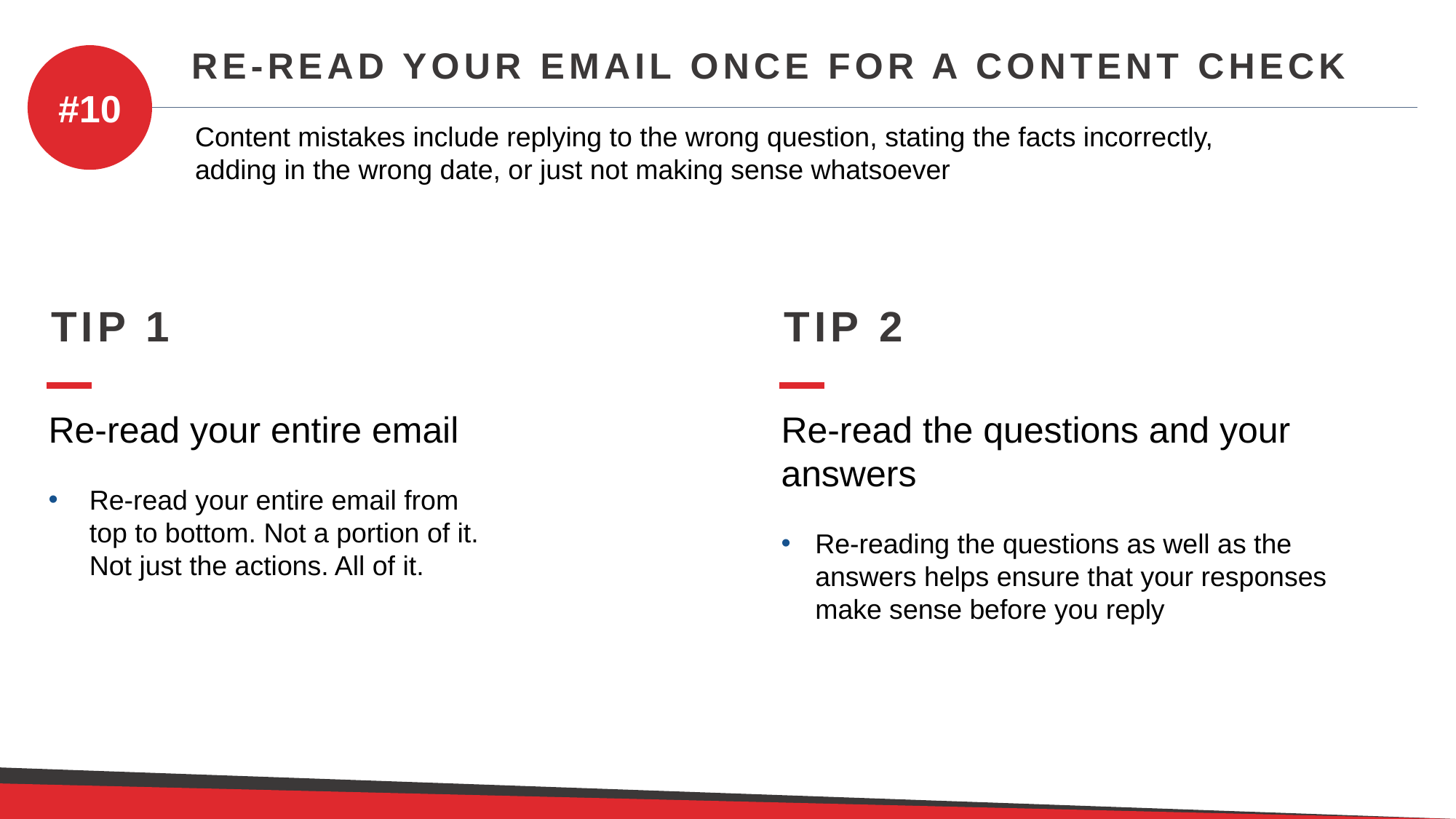

Re-Read Your Email Once for a Content Check
#10
Content mistakes include replying to the wrong question, stating the facts incorrectly, adding in the wrong date, or just not making sense whatsoever
TIP 1
TIP 2
Re-read your entire email

Re-read your entire email from top to bottom. Not a portion of it. Not just the actions. All of it.
Re-read the questions and your answers

Re-reading the questions as well as the answers helps ensure that your responses make sense before you reply